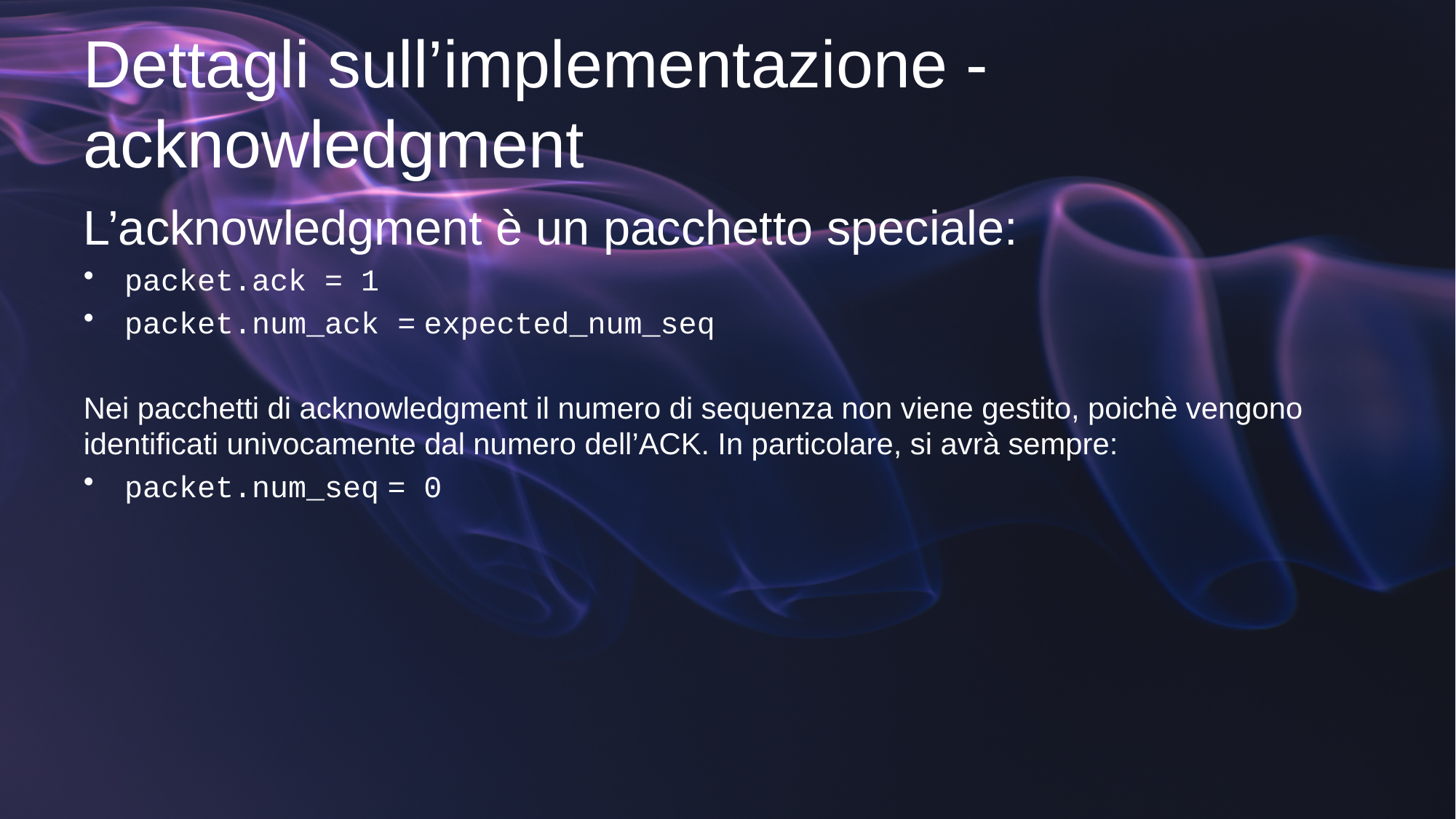

# Dettagli sull’implementazione - acknowledgment
L’acknowledgment è un pacchetto speciale:
packet.ack = 1
packet.num_ack = expected_num_seq

Nei pacchetti di acknowledgment il numero di sequenza non viene gestito, poichè vengono identificati univocamente dal numero dell’ACK. In particolare, si avrà sempre:
packet.num_seq = 0